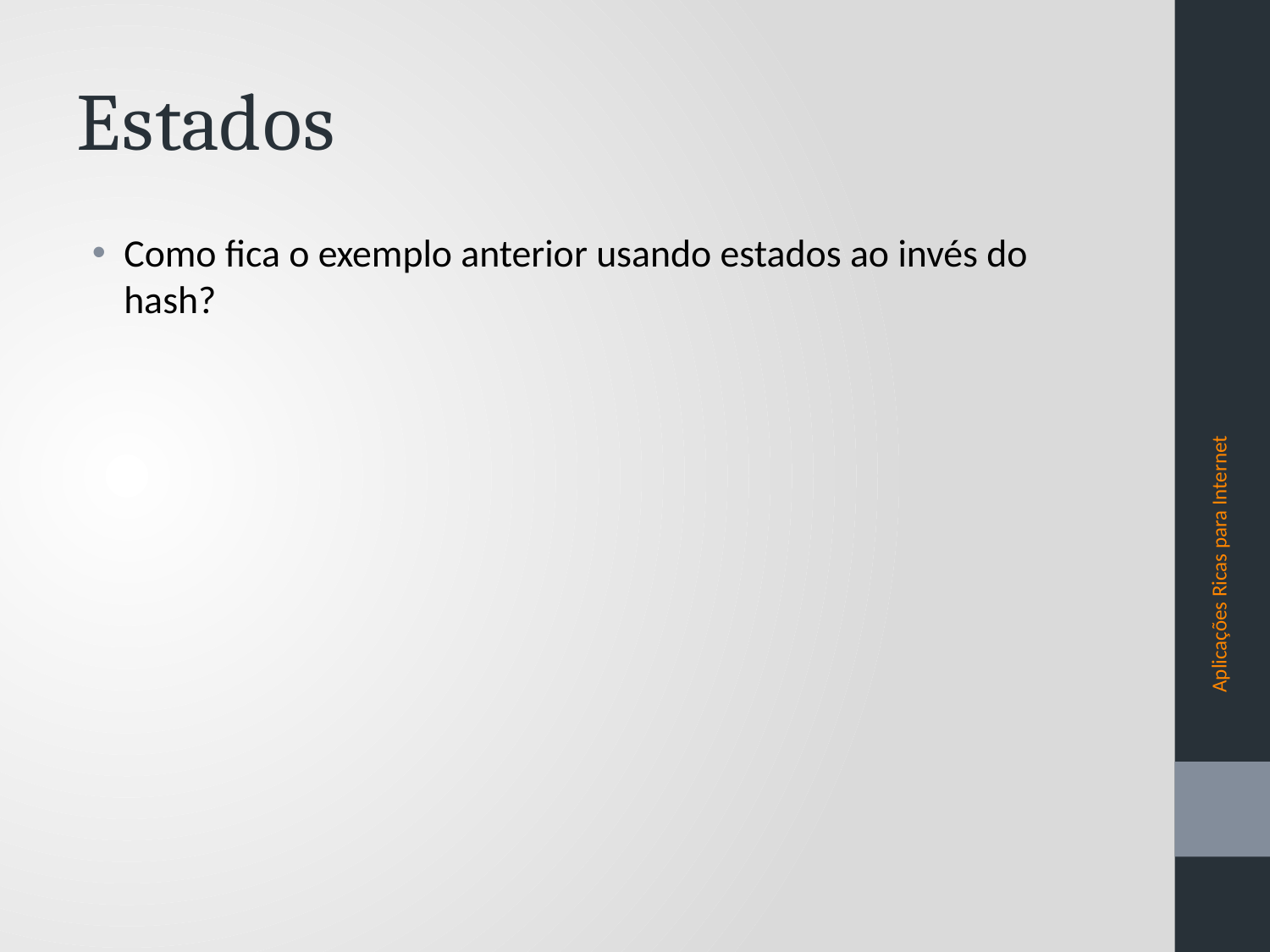

# Estados
Como fica o exemplo anterior usando estados ao invés do hash?
Aplicações Ricas para Internet